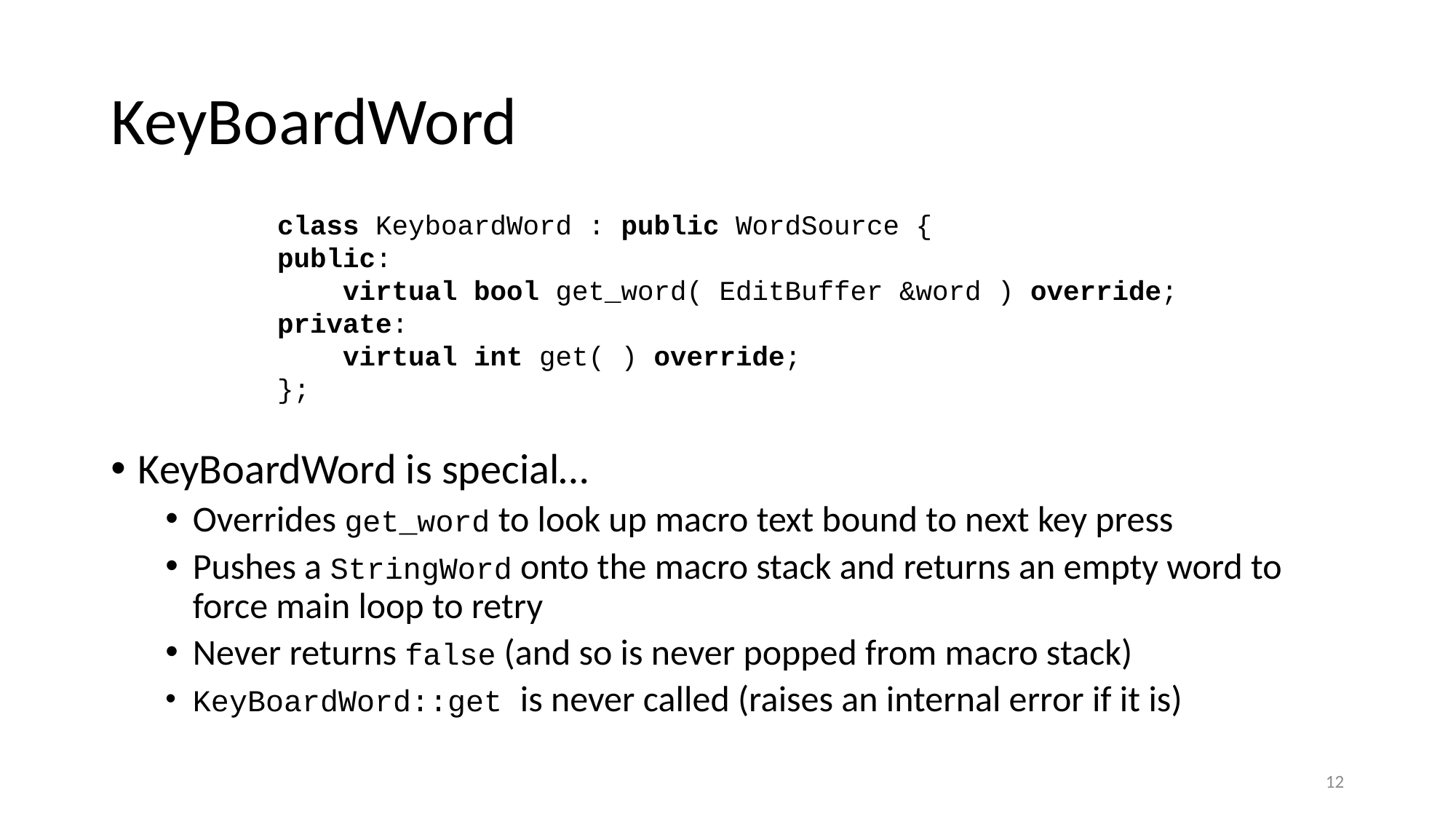

# KeyBoardWord
class KeyboardWord : public WordSource {
public:
    virtual bool get_word( EditBuffer &word ) override;
private:
    virtual int get( ) override;
};
KeyBoardWord is special…
Overrides get_word to look up macro text bound to next key press
Pushes a StringWord onto the macro stack and returns an empty word to force main loop to retry
Never returns false (and so is never popped from macro stack)
KeyBoardWord::get is never called (raises an internal error if it is)
12